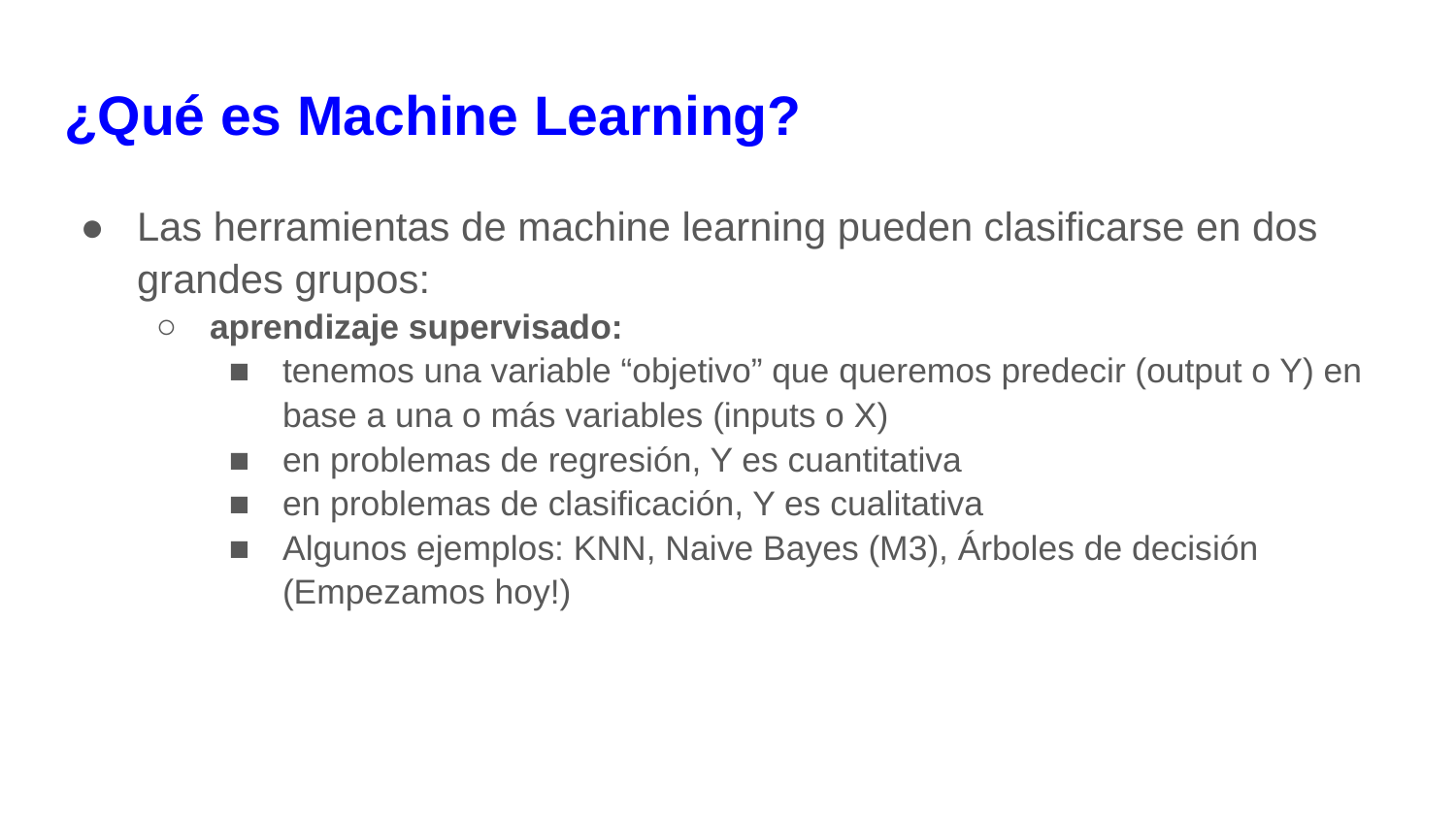

# ¿Qué es Machine Learning?
Las herramientas de machine learning pueden clasificarse en dos grandes grupos:
aprendizaje supervisado:
tenemos una variable “objetivo” que queremos predecir (output o Y) en base a una o más variables (inputs o X)
en problemas de regresión, Y es cuantitativa
en problemas de clasificación, Y es cualitativa
Algunos ejemplos: KNN, Naive Bayes (M3), Árboles de decisión (Empezamos hoy!)